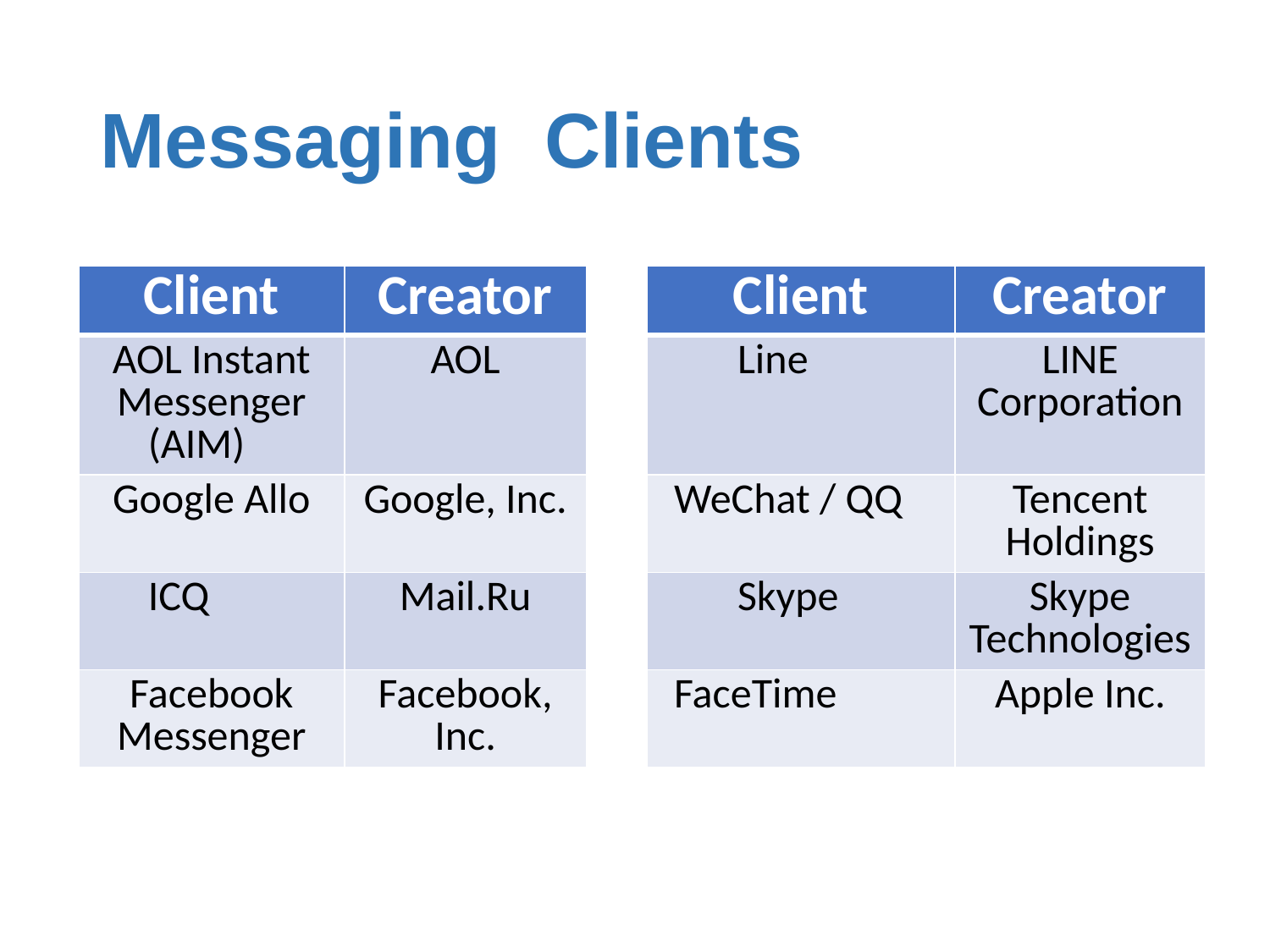

# Messaging  Clients
| Client | Creator |  | Client | Creator |
| --- | --- | --- | --- | --- |
| AOL Instant Messenger (AIM) | AOL |  | Line | LINE Corporation |
| Google Allo | Google, Inc. |  | WeChat / QQ | Tencent Holdings |
| ICQ | Mail.Ru |  | Skype | Skype Technologies |
| Facebook Messenger | Facebook, Inc. |  | FaceTime | Apple Inc. |